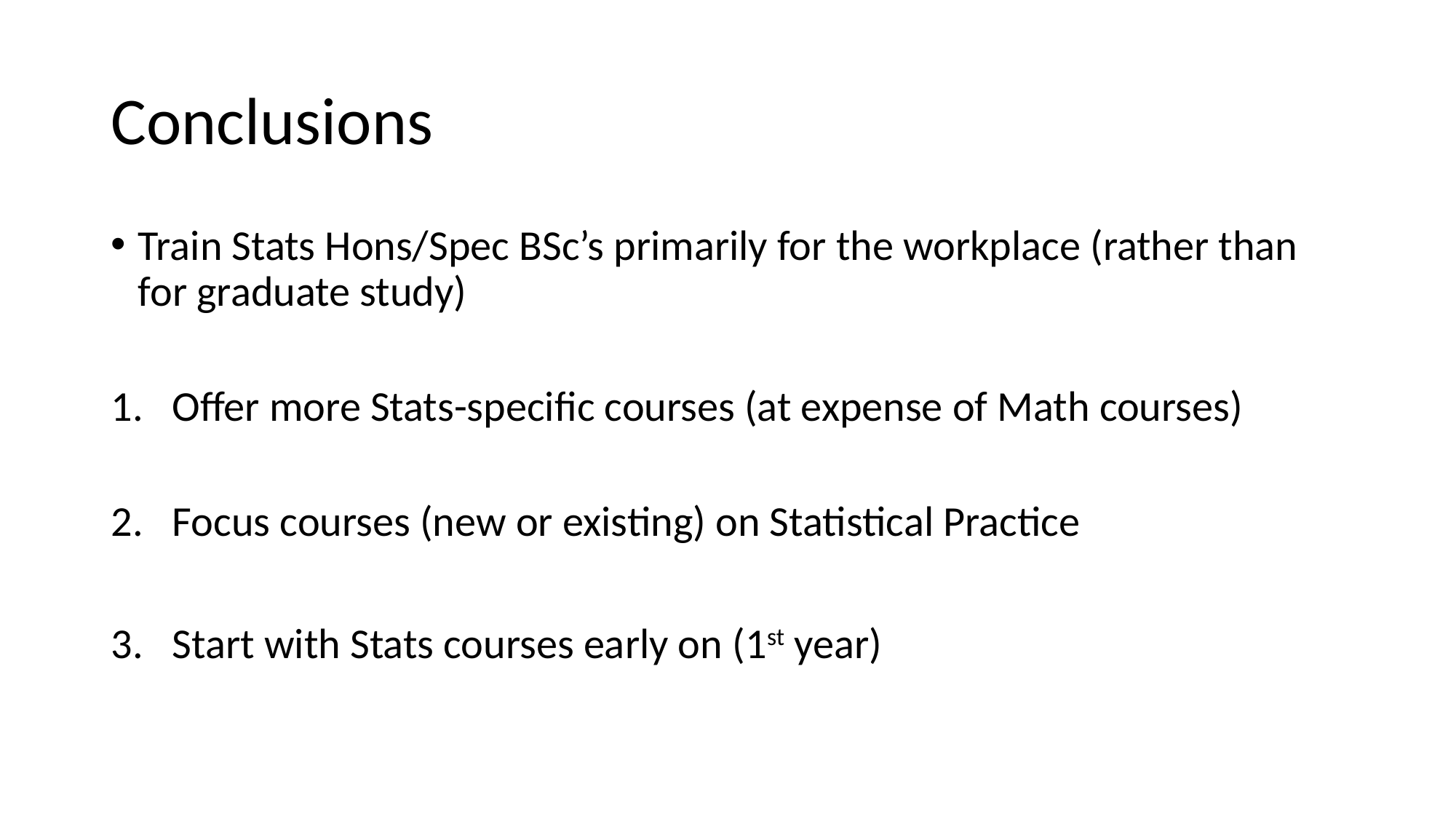

# Conclusions
Train Stats Hons/Spec BSc’s primarily for the workplace (rather than for graduate study)

Offer more Stats-specific courses (at expense of Math courses)

Focus courses (new or existing) on Statistical Practice

Start with Stats courses early on (1st year)